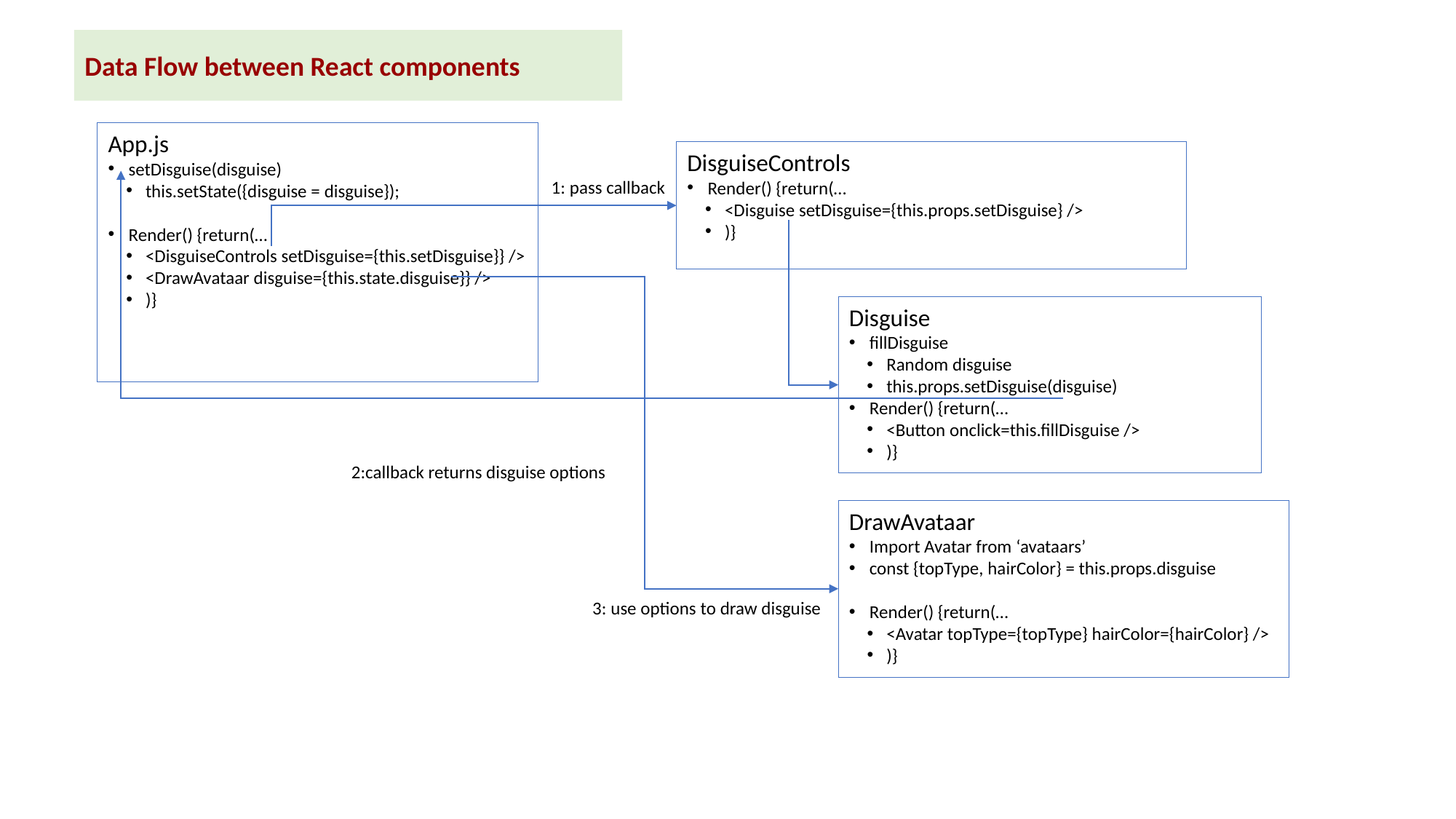

Data Flow between React components
App.js
setDisguise(disguise)
this.setState({disguise = disguise});

Render() {return(…
<DisguiseControls setDisguise={this.setDisguise}} />
<DrawAvataar disguise={this.state.disguise}} />
)}
DisguiseControls
Render() {return(…
<Disguise setDisguise={this.props.setDisguise} />
)}

1: pass callback

Disguise
fillDisguise
Random disguise
this.props.setDisguise(disguise)
Render() {return(…
<Button onclick=this.fillDisguise />
)}

2:callback returns disguise options
DrawAvataar
Import Avatar from ‘avataars’
const {topType, hairColor} = this.props.disguise

Render() {return(…
<Avatar topType={topType} hairColor={hairColor} />
)}

3: use options to draw disguise